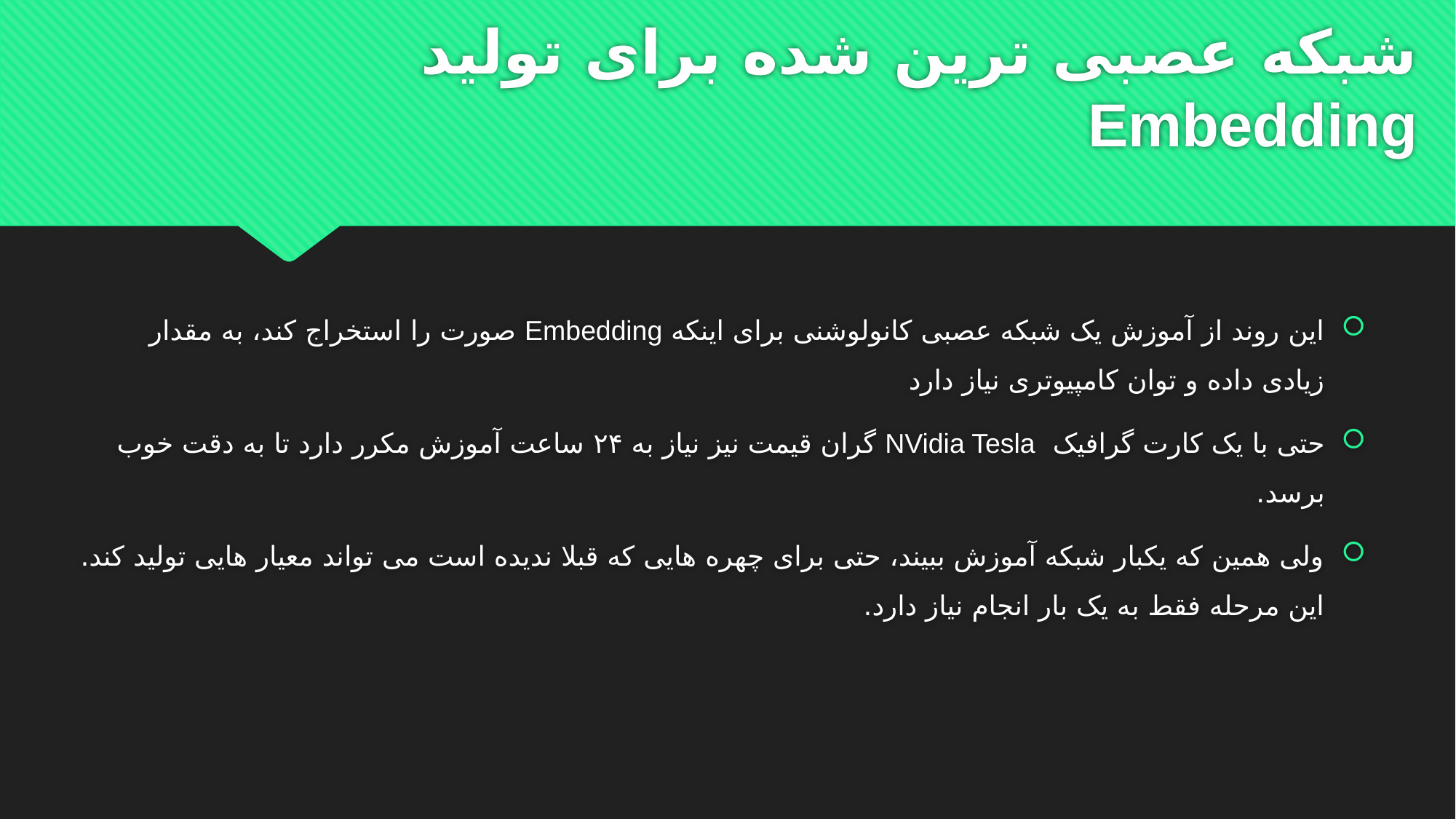

# شبکه عصبی ترین شده برای تولید Embedding
این روند از آموزش یک شبکه عصبی کانولوشنی برای اینکه Embedding صورت را استخراج کند، به مقدار زیادی داده و توان کامپیوتری نیاز دارد
حتی با یک کارت گرافیک  NVidia Tesla گران قیمت نیز نیاز به ۲۴ ساعت آموزش مکرر دارد تا به دقت خوب برسد.
ولی همین که یکبار شبکه آموزش ببیند، حتی برای چهره هایی که قبلا ندیده است می تواند معیار هایی تولید کند. این مرحله فقط به یک بار انجام نیاز دارد.